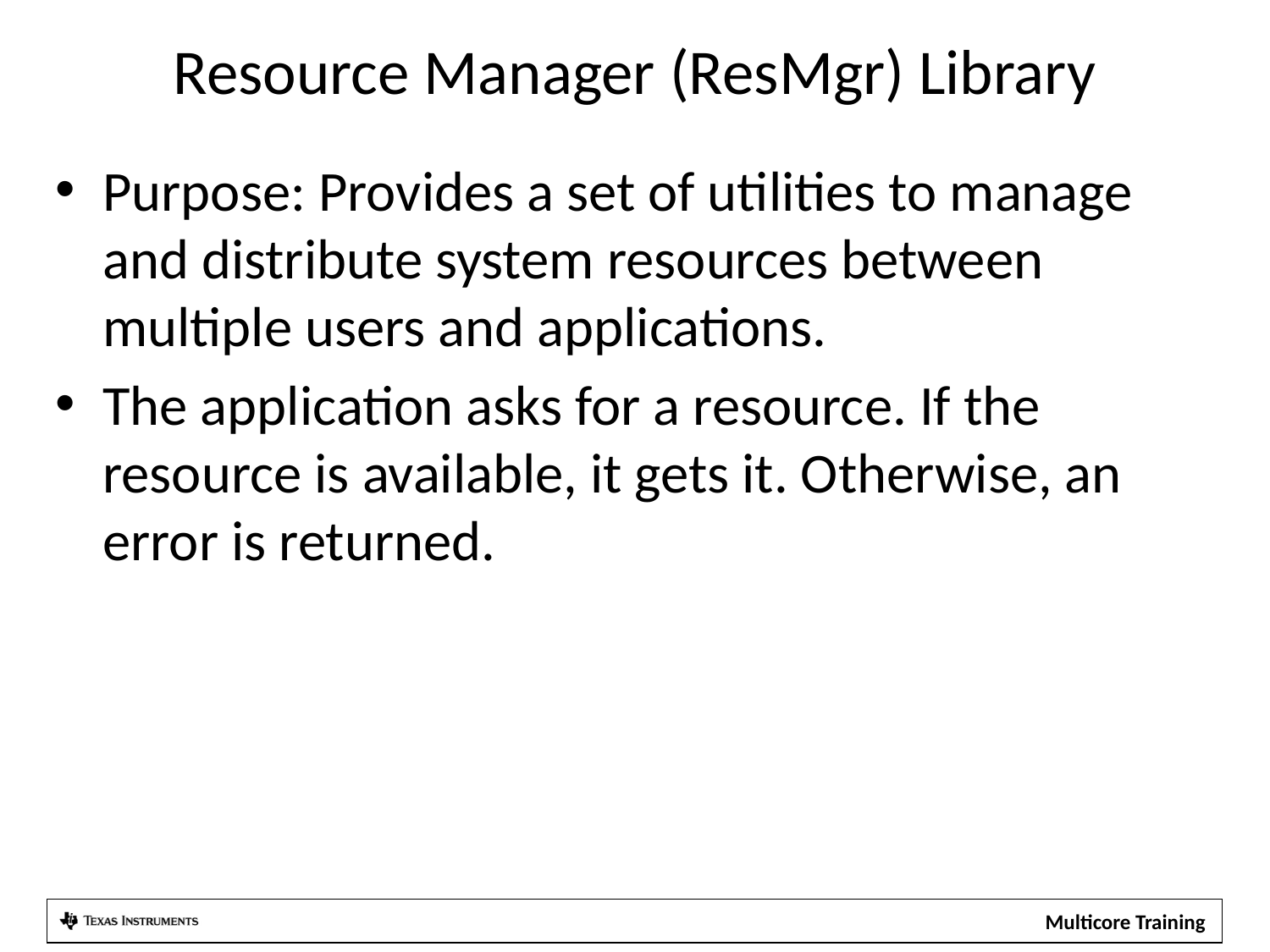

# Resource Manager (ResMgr) Library
Purpose: Provides a set of utilities to manage and distribute system resources between multiple users and applications.
The application asks for a resource. If the resource is available, it gets it. Otherwise, an error is returned.